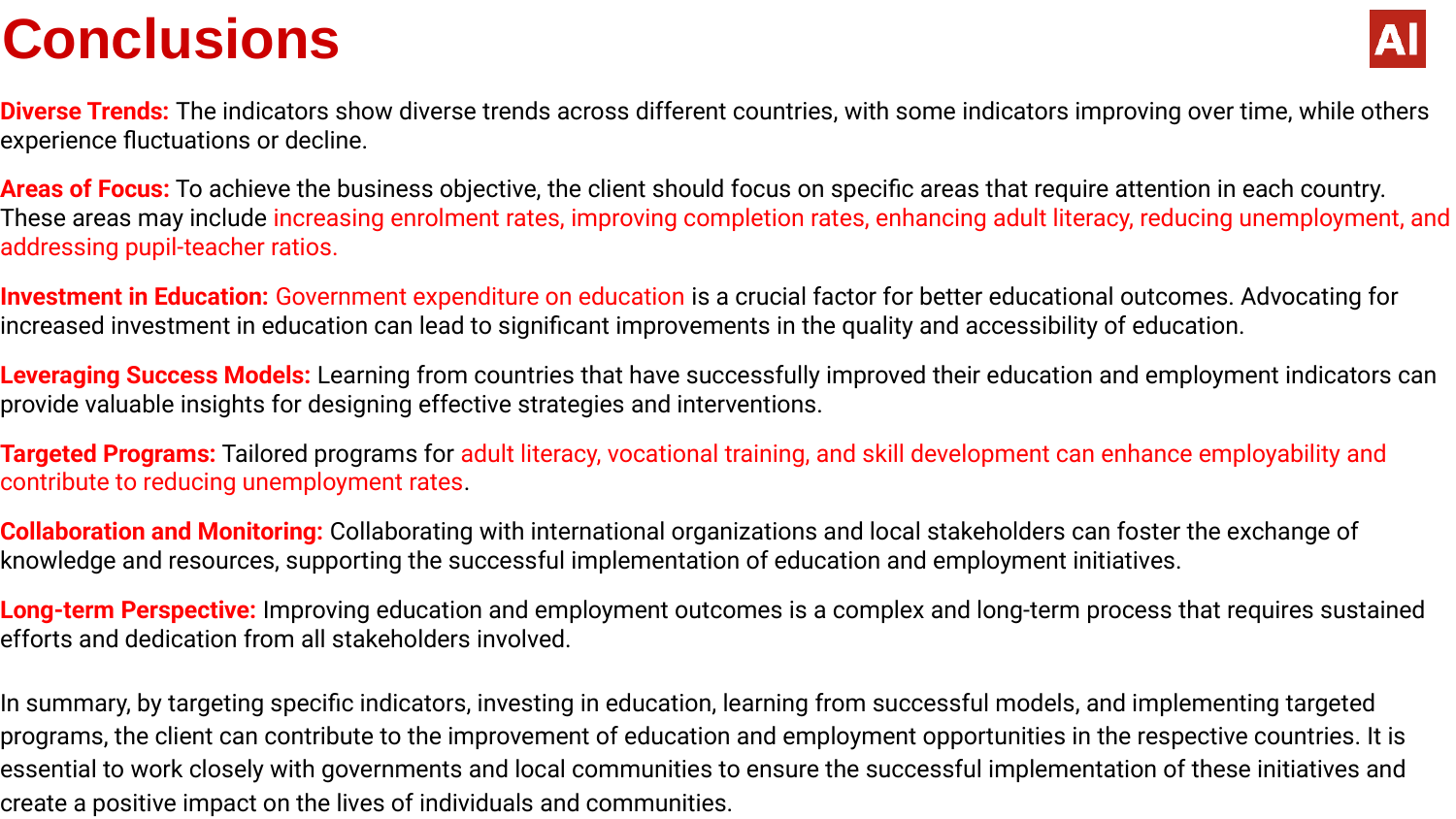

# Conclusions
Diverse Trends: The indicators show diverse trends across different countries, with some indicators improving over time, while others experience fluctuations or decline.
Areas of Focus: To achieve the business objective, the client should focus on specific areas that require attention in each country. These areas may include increasing enrolment rates, improving completion rates, enhancing adult literacy, reducing unemployment, and addressing pupil-teacher ratios.
Investment in Education: Government expenditure on education is a crucial factor for better educational outcomes. Advocating for increased investment in education can lead to significant improvements in the quality and accessibility of education.
Leveraging Success Models: Learning from countries that have successfully improved their education and employment indicators can provide valuable insights for designing effective strategies and interventions.
Targeted Programs: Tailored programs for adult literacy, vocational training, and skill development can enhance employability and contribute to reducing unemployment rates.
Collaboration and Monitoring: Collaborating with international organizations and local stakeholders can foster the exchange of knowledge and resources, supporting the successful implementation of education and employment initiatives.
Long-term Perspective: Improving education and employment outcomes is a complex and long-term process that requires sustained efforts and dedication from all stakeholders involved.
In summary, by targeting specific indicators, investing in education, learning from successful models, and implementing targeted programs, the client can contribute to the improvement of education and employment opportunities in the respective countries. It is essential to work closely with governments and local communities to ensure the successful implementation of these initiatives and create a positive impact on the lives of individuals and communities.